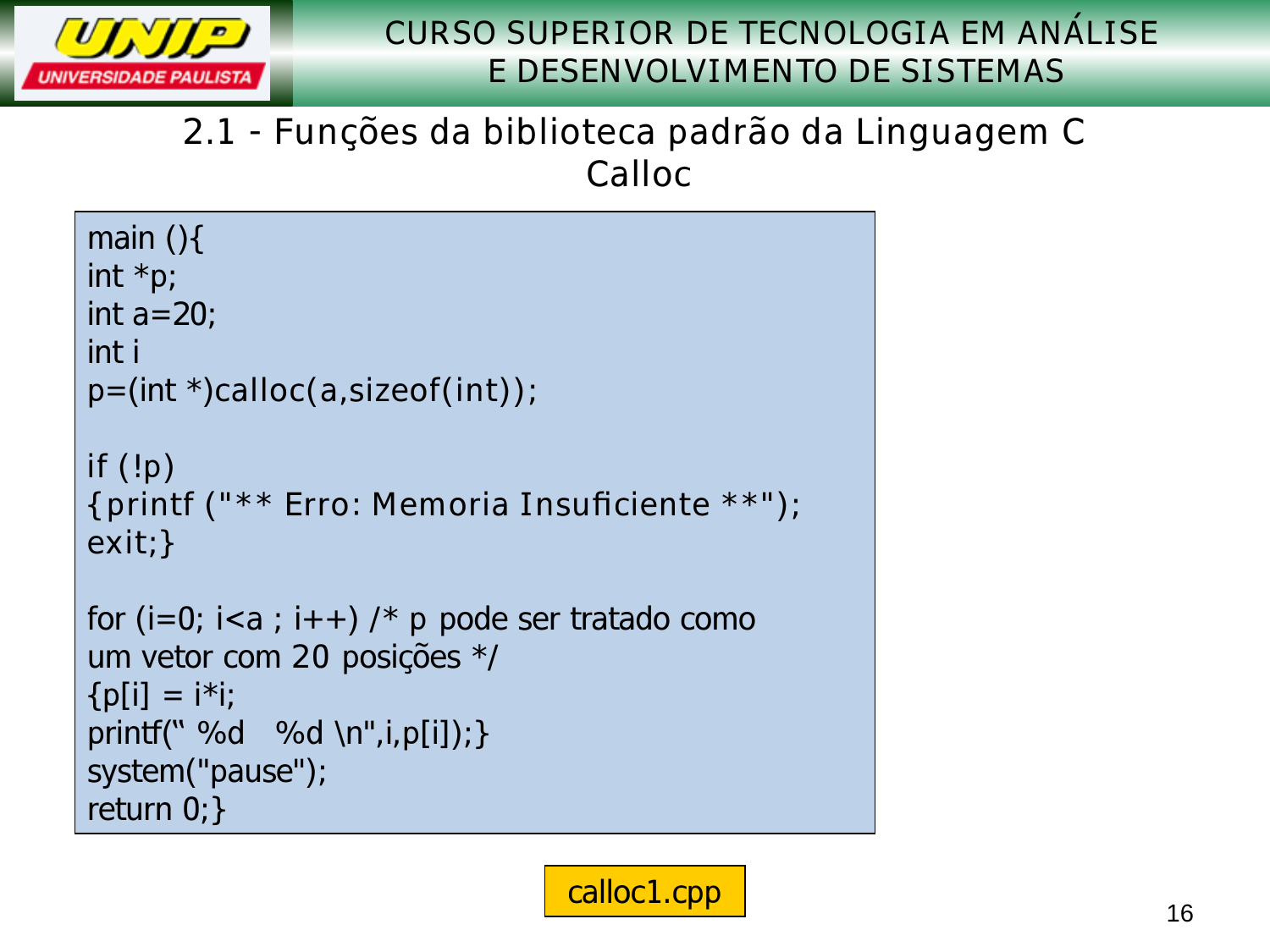

2.1 - Funções da biblioteca padrão da Linguagem C
 Calloc

main (){
int *p;
int a=20;
int i
p=(int *)calloc(a,sizeof(int));

if (!p)
{printf ("** Erro: Memoria Insuficiente **");
exit;}

for (i=0; i<a ; i++) /* p pode ser tratado como
um vetor com 20 posições */
{p[i] = i*i;
printf(“ %d   %d \n",i,p[i]);}
system("pause");
return 0;}
calloc1.cpp
16